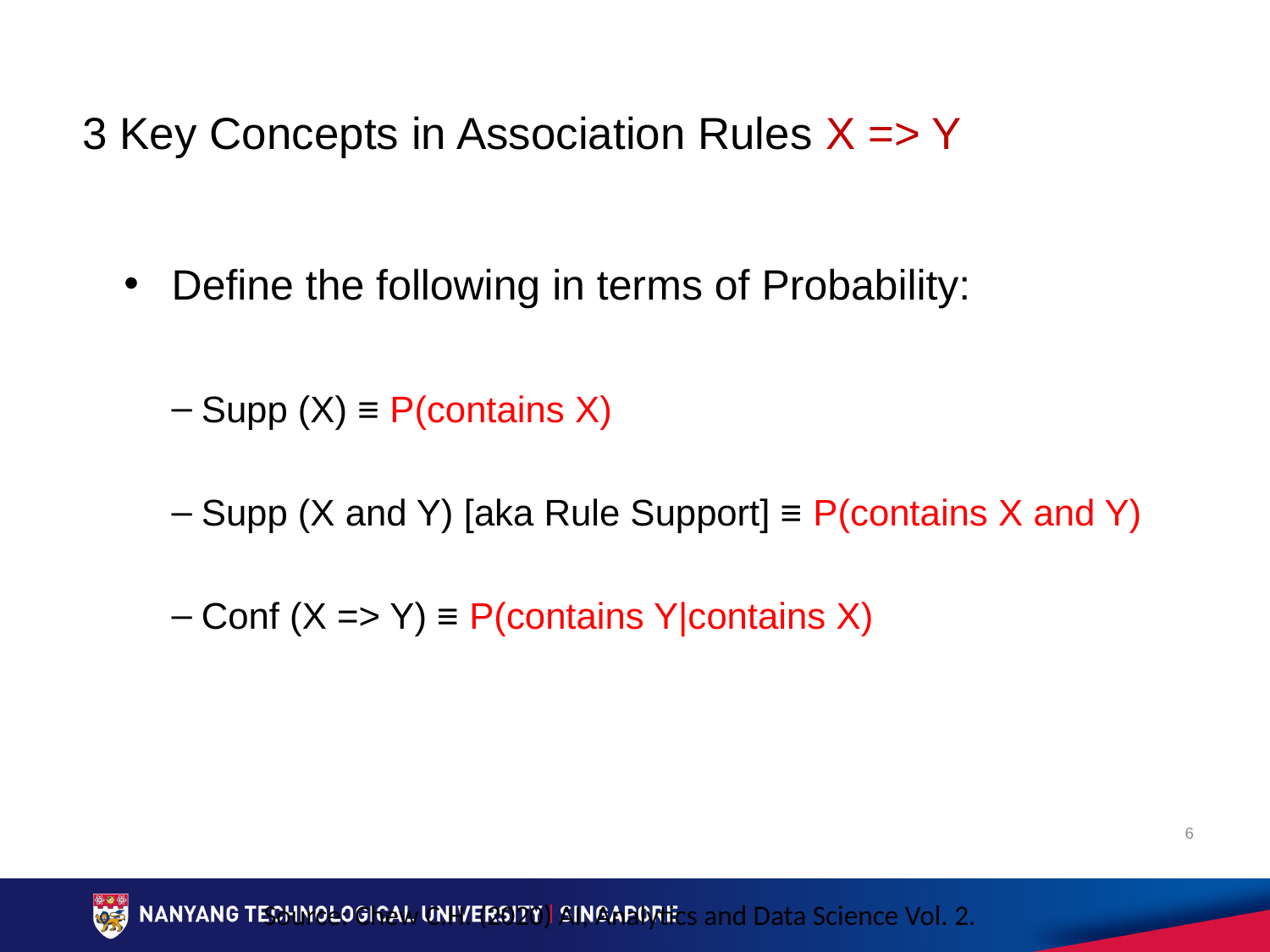

# 3 Key Concepts in Association Rules X => Y
 Define the following in terms of Probability:

Supp (X) ≡ P(contains X)

Supp (X and Y) [aka Rule Support] ≡ P(contains X and Y)

Conf (X => Y) ≡ P(contains Y|contains X)

6
Source: Chew C.H. (2020) AI, Analytics and Data Science Vol. 2.